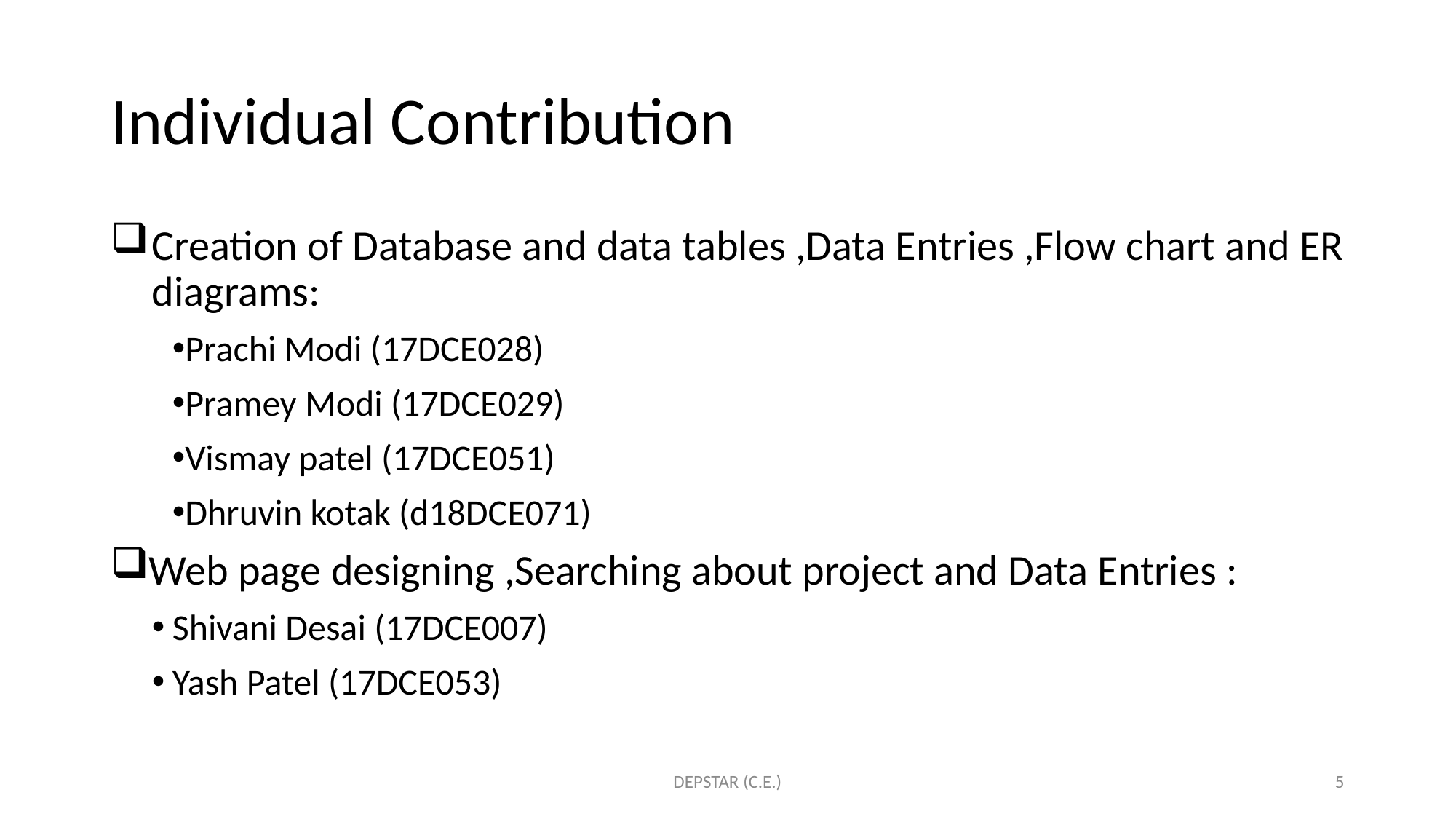

# Individual Contribution
Creation of Database and data tables ,Data Entries ,Flow chart and ER diagrams:
Prachi Modi (17DCE028)
Pramey Modi (17DCE029)
Vismay patel (17DCE051)
Dhruvin kotak (d18DCE071)
Web page designing ,Searching about project and Data Entries :
Shivani Desai (17DCE007)
Yash Patel (17DCE053)
DEPSTAR (C.E.)
5